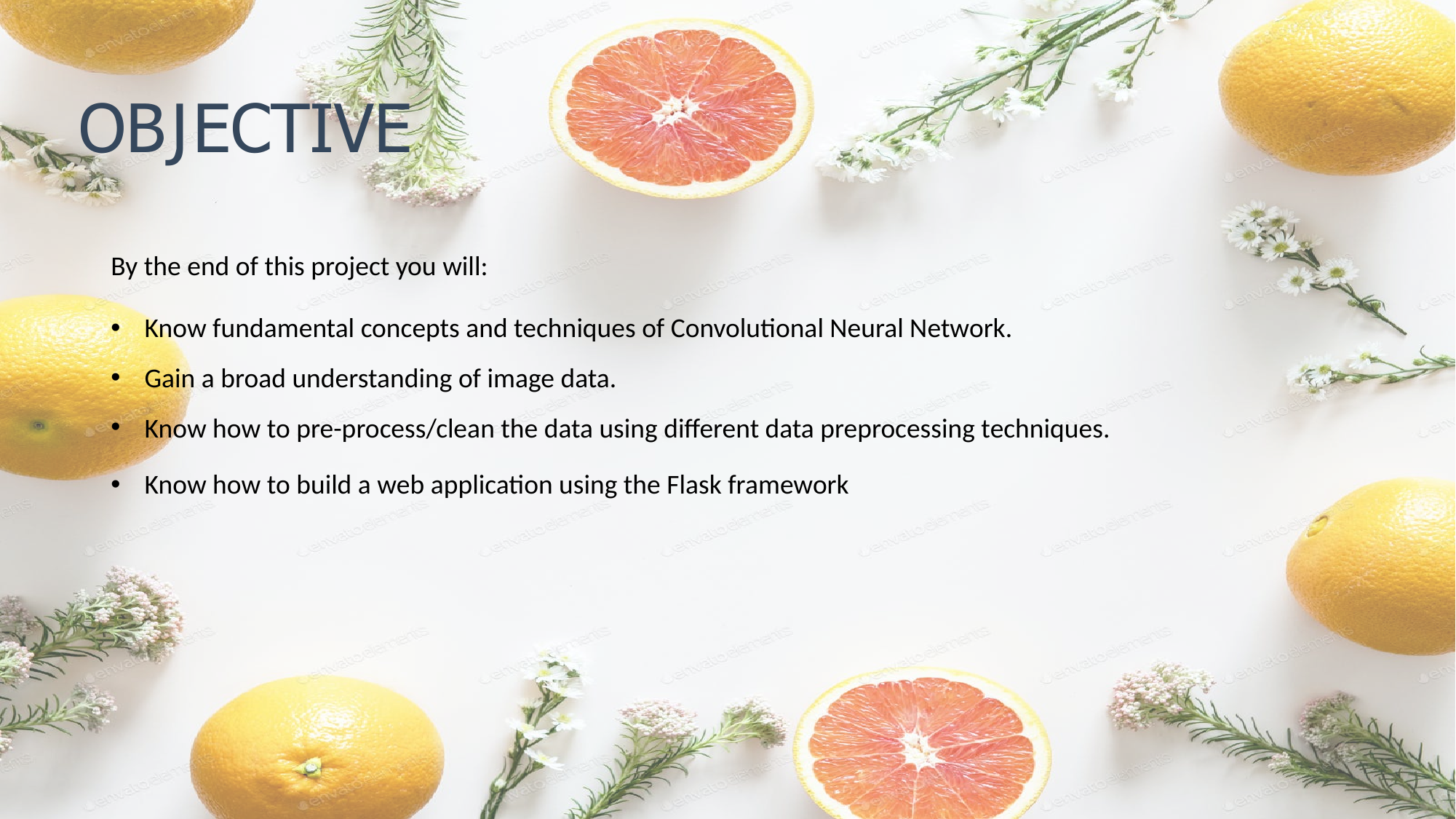

# OBJECTIVE
By the end of this project you will:
 Know fundamental concepts and techniques of Convolutional Neural Network.
 Gain a broad understanding of image data.
 Know how to pre-process/clean the data using different data preprocessing techniques.
 Know how to build a web application using the Flask framework